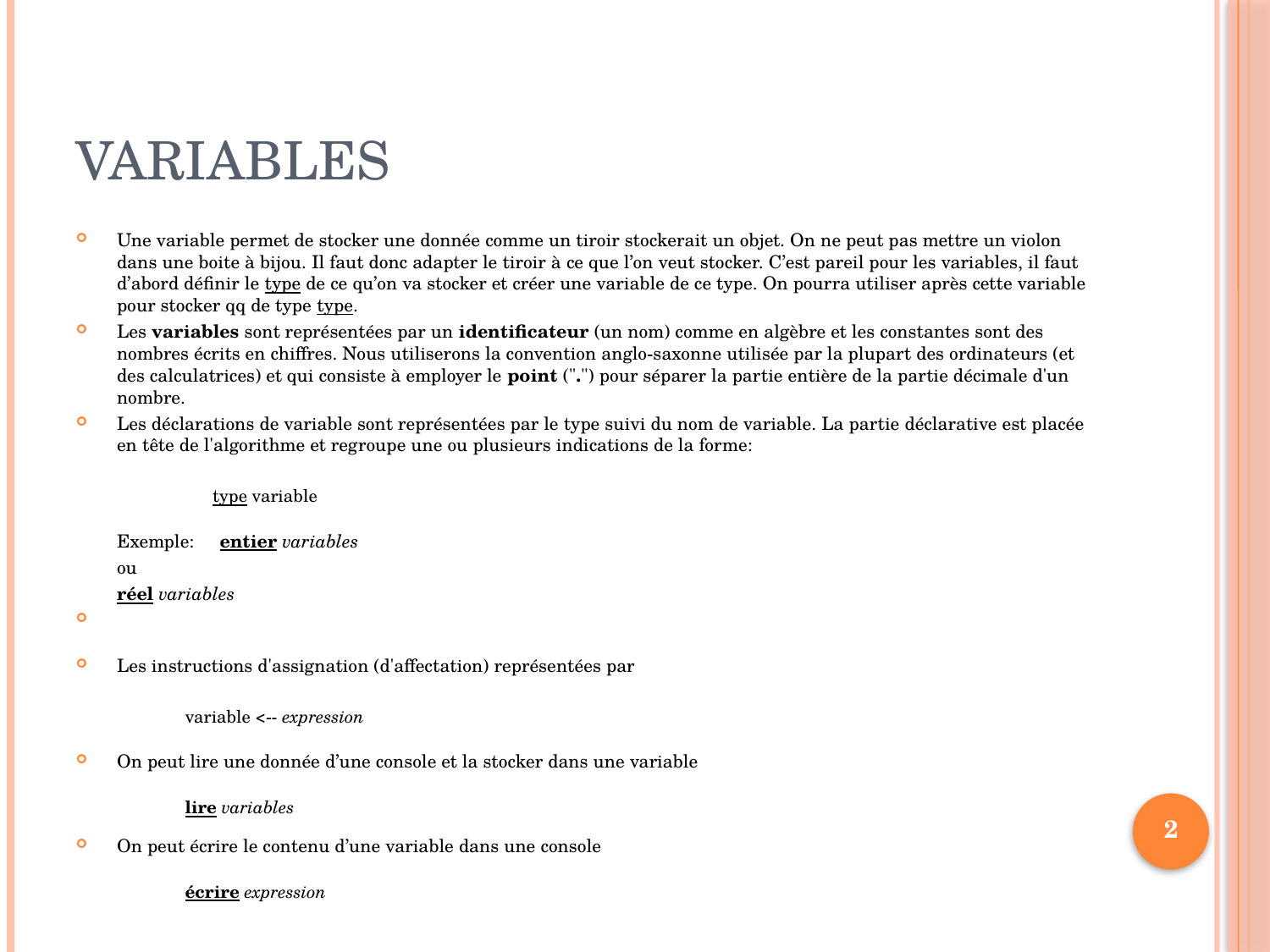

# variables
Une variable permet de stocker une donnée comme un tiroir stockerait un objet. On ne peut pas mettre un violon dans une boite à bijou. Il faut donc adapter le tiroir à ce que l’on veut stocker. C’est pareil pour les variables, il faut d’abord définir le type de ce qu’on va stocker et créer une variable de ce type. On pourra utiliser après cette variable pour stocker qq de type type.
Les variables sont représentées par un identificateur (un nom) comme en algèbre et les constantes sont des nombres écrits en chiffres. Nous utiliserons la convention anglo-saxonne utilisée par la plupart des ordinateurs (et des calculatrices) et qui consiste à employer le point (".") pour séparer la partie entière de la partie décimale d'un nombre.
Les déclarations de variable sont représentées par le type suivi du nom de variable. La partie déclarative est placée en tête de l'algorithme et regroupe une ou plusieurs indications de la forme:

	type variable

		Exemple:     entier variables
			ou
			réel variables

Les instructions d'assignation (d'affectation) représentées par

variable <-- expression

On peut lire une donnée d’une console et la stocker dans une variable

lire variables

On peut écrire le contenu d’une variable dans une console

écrire expression
2